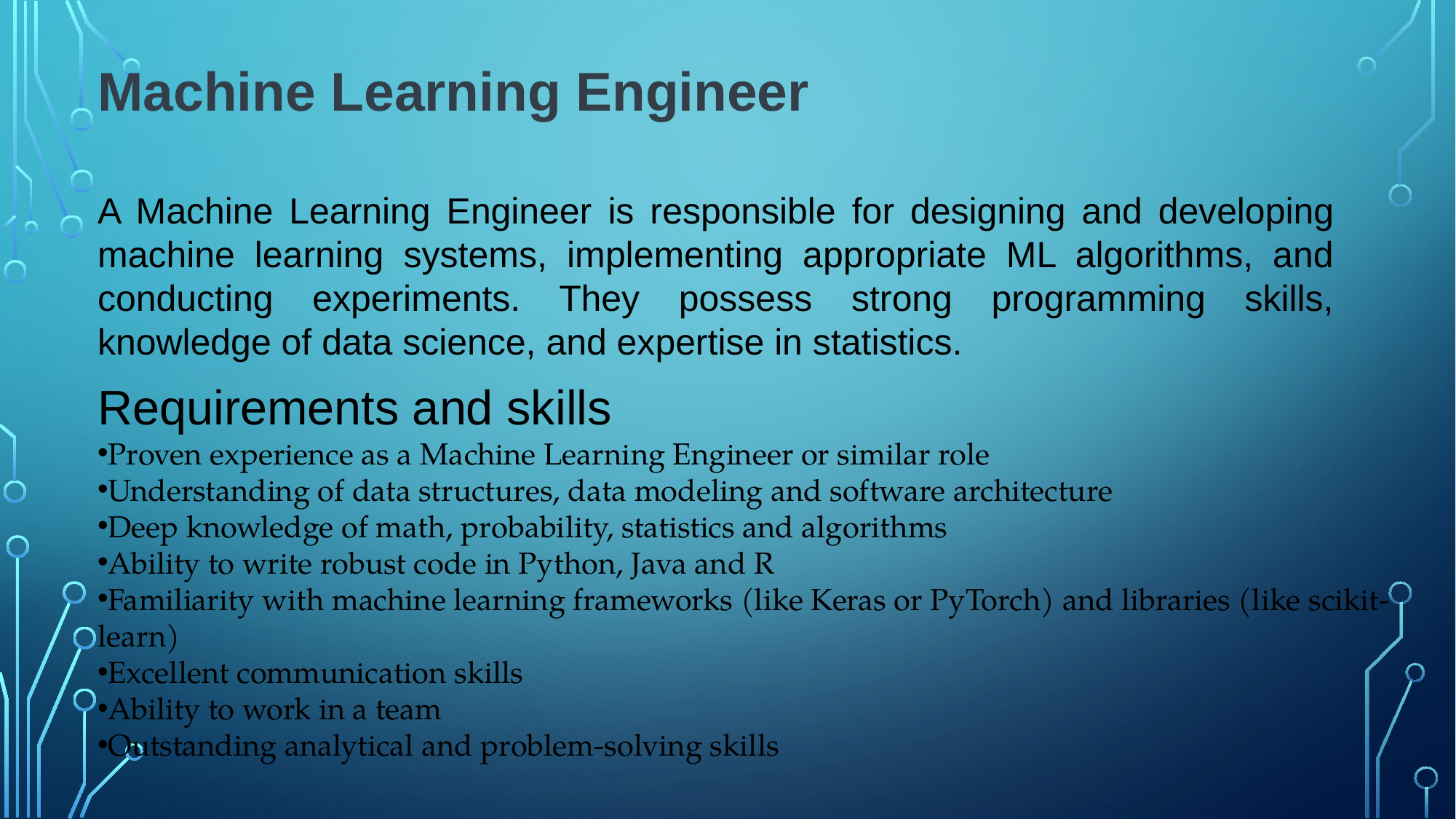

Machine Learning Engineer

A Machine Learning Engineer is responsible for designing and developing machine learning systems, implementing appropriate ML algorithms, and conducting experiments. They possess strong programming skills, knowledge of data science, and expertise in statistics.
Requirements and skills
Proven experience as a Machine Learning Engineer or similar role
Understanding of data structures, data modeling and software architecture
Deep knowledge of math, probability, statistics and algorithms
Ability to write robust code in Python, Java and R
Familiarity with machine learning frameworks (like Keras or PyTorch) and libraries (like scikit-learn)
Excellent communication skills
Ability to work in a team
Outstanding analytical and problem-solving skills